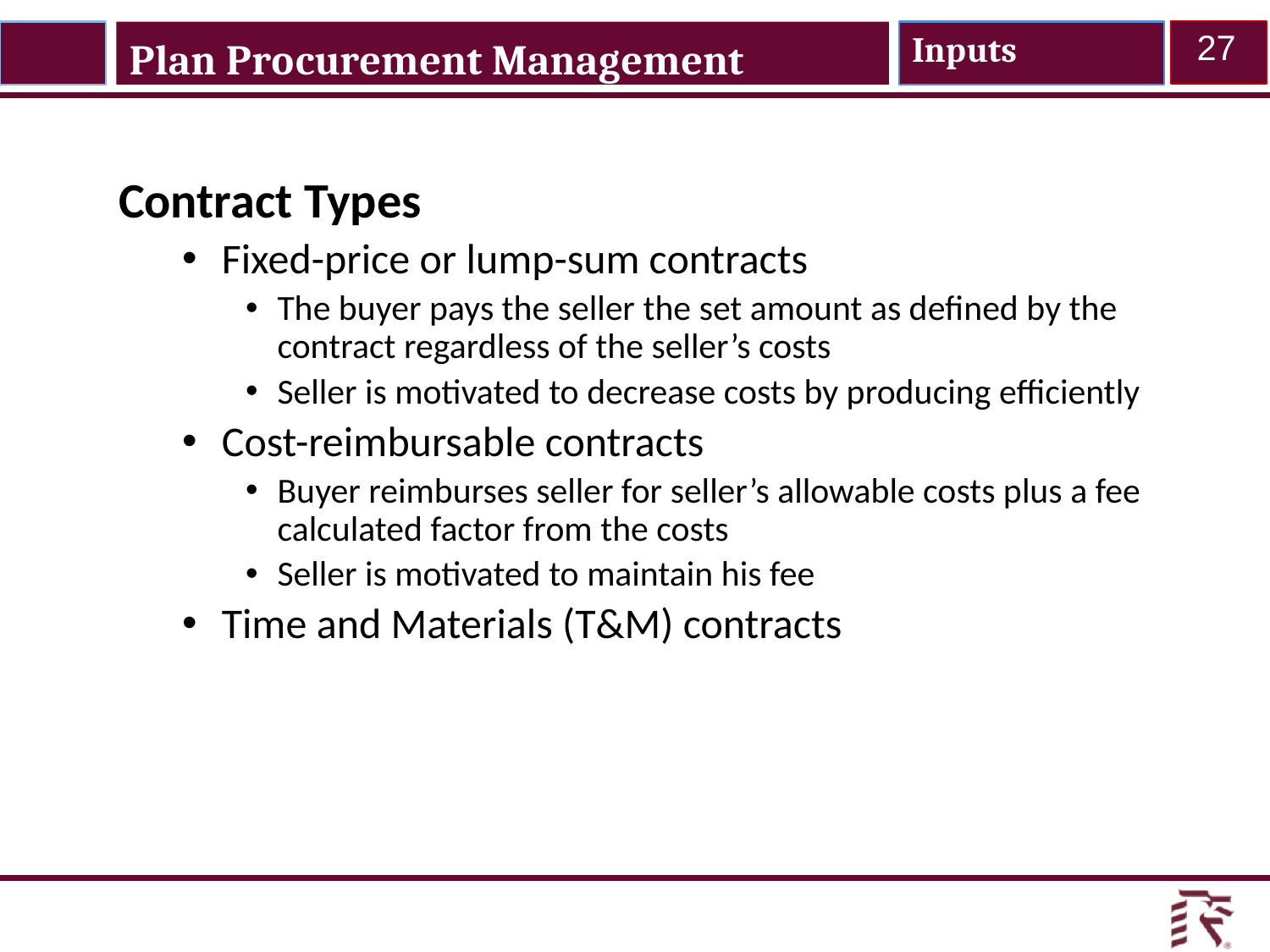

Inputs
27
Plan Procurement Management
Contract Types
Fixed-price or lump-sum contracts
The buyer pays the seller the set amount as defined by the contract regardless of the seller’s costs
Seller is motivated to decrease costs by producing efficiently
Cost-reimbursable contracts
Buyer reimburses seller for seller’s allowable costs plus a fee calculated factor from the costs
Seller is motivated to maintain his fee
Time and Materials (T&M) contracts